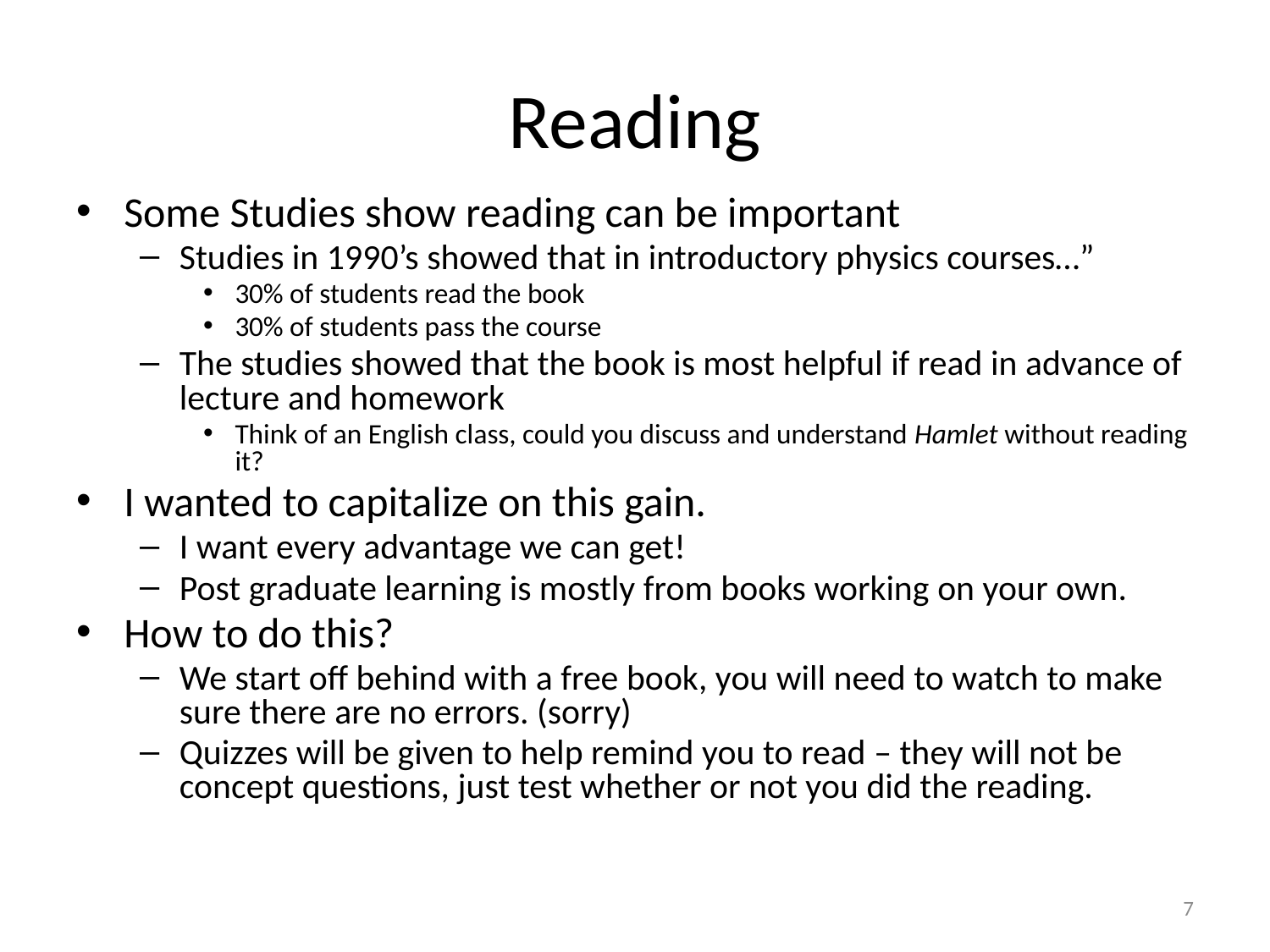

# Reading
Some Studies show reading can be important
Studies in 1990’s showed that in introductory physics courses…”
30% of students read the book
30% of students pass the course
The studies showed that the book is most helpful if read in advance of lecture and homework
Think of an English class, could you discuss and understand Hamlet without reading it?
I wanted to capitalize on this gain.
I want every advantage we can get!
Post graduate learning is mostly from books working on your own.
How to do this?
We start off behind with a free book, you will need to watch to make sure there are no errors. (sorry)
Quizzes will be given to help remind you to read – they will not be concept questions, just test whether or not you did the reading.

7